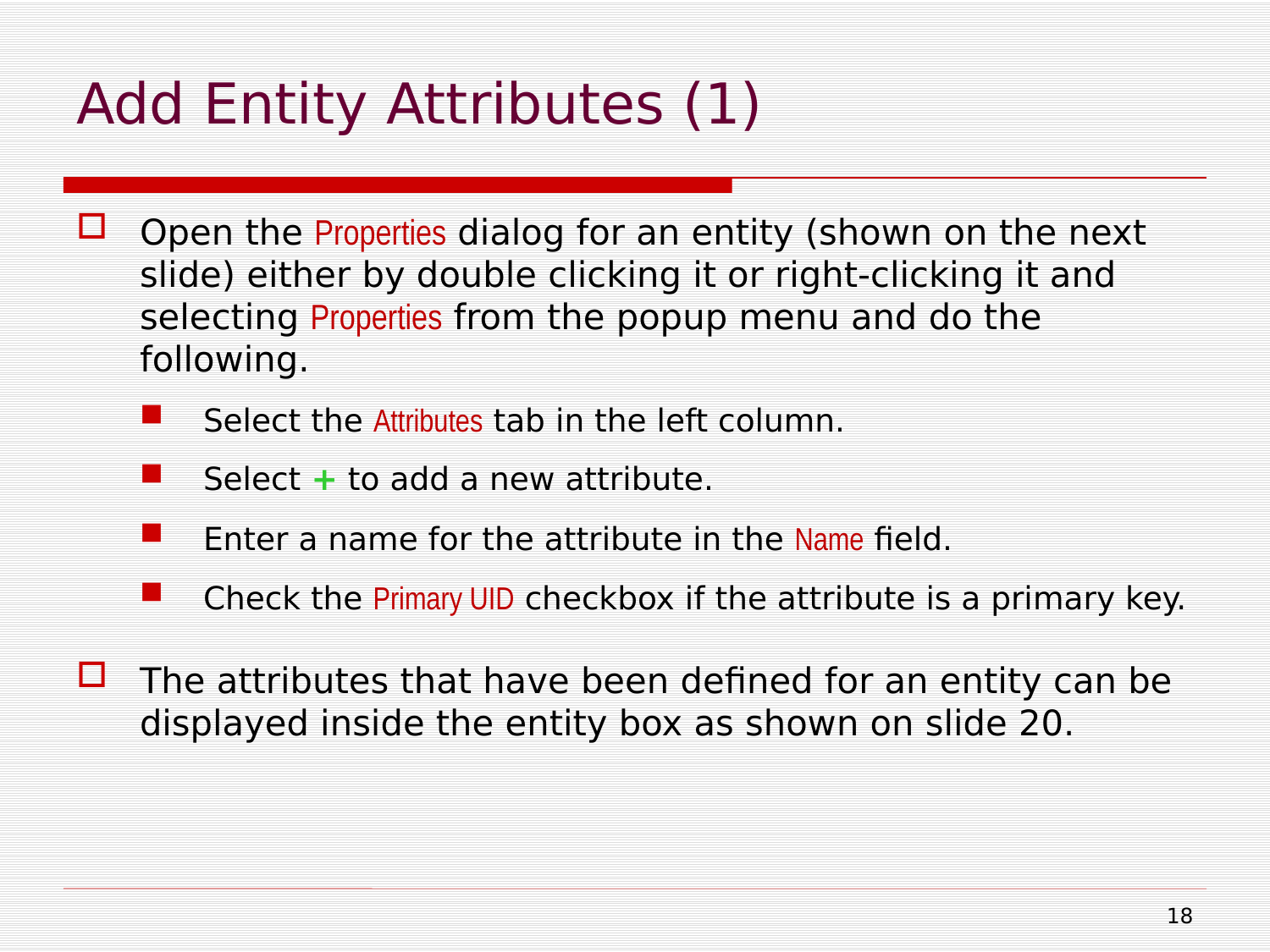

# Add Entity Attributes (1)
Open the Properties dialog for an entity (shown on the next slide) either by double clicking it or right-clicking it and selecting Properties from the popup menu and do the following.
Select the Attributes tab in the left column.
Select + to add a new attribute.
Enter a name for the attribute in the Name field.
Check the Primary UID checkbox if the attribute is a primary key.
The attributes that have been defined for an entity can be displayed inside the entity box as shown on slide 20.
18